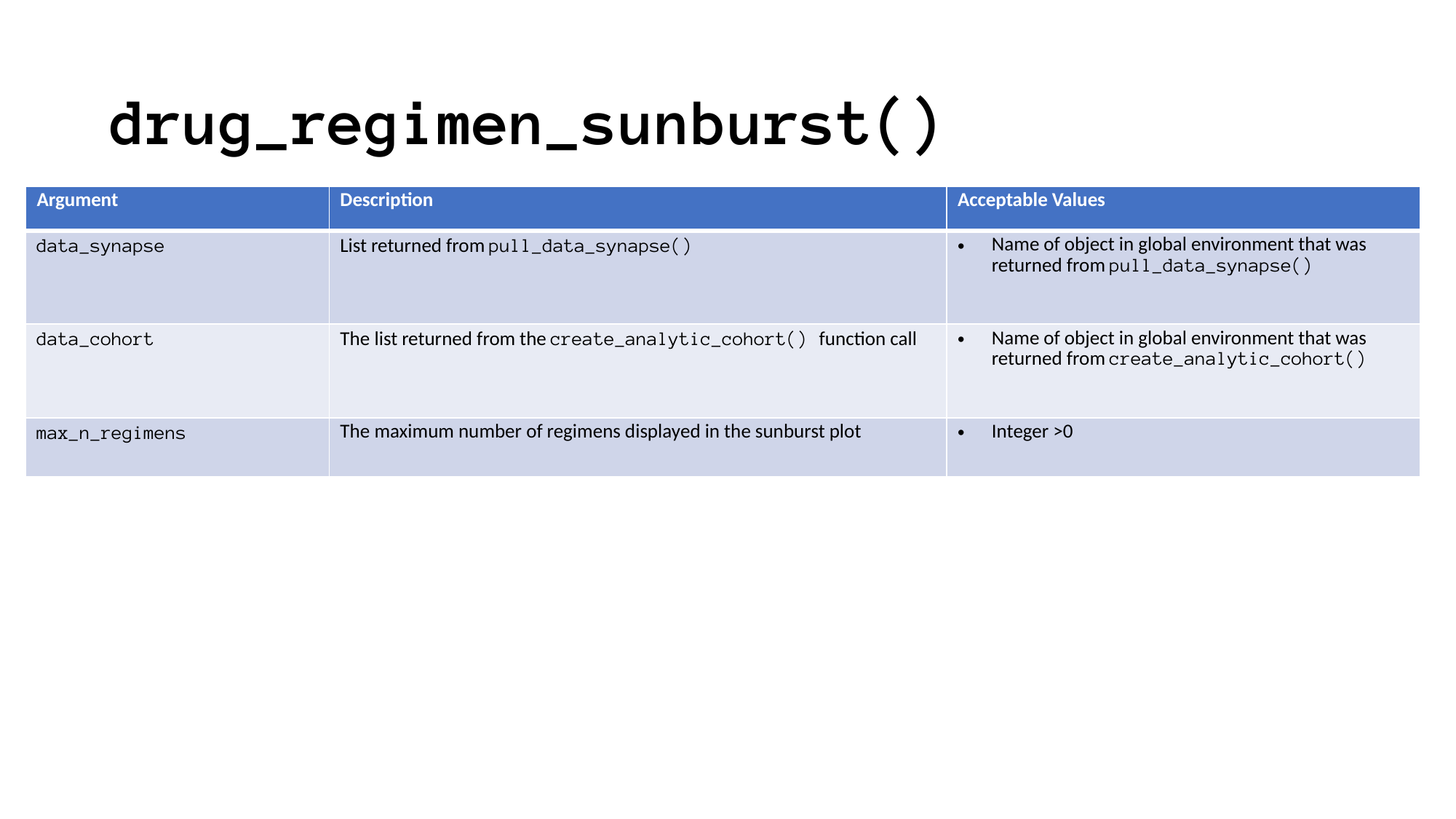

# drug_regimen_sunburst()
| Argument | Description | Acceptable Values |
| --- | --- | --- |
| data\_synapse | List returned from pull\_data\_synapse() | Name of object in global environment that was returned from pull\_data\_synapse() |
| data\_cohort | The list returned from the create\_analytic\_cohort() function call | Name of object in global environment that was returned from create\_analytic\_cohort() |
| max\_n\_regimens | The maximum number of regimens displayed in the sunburst plot | Integer >0 |